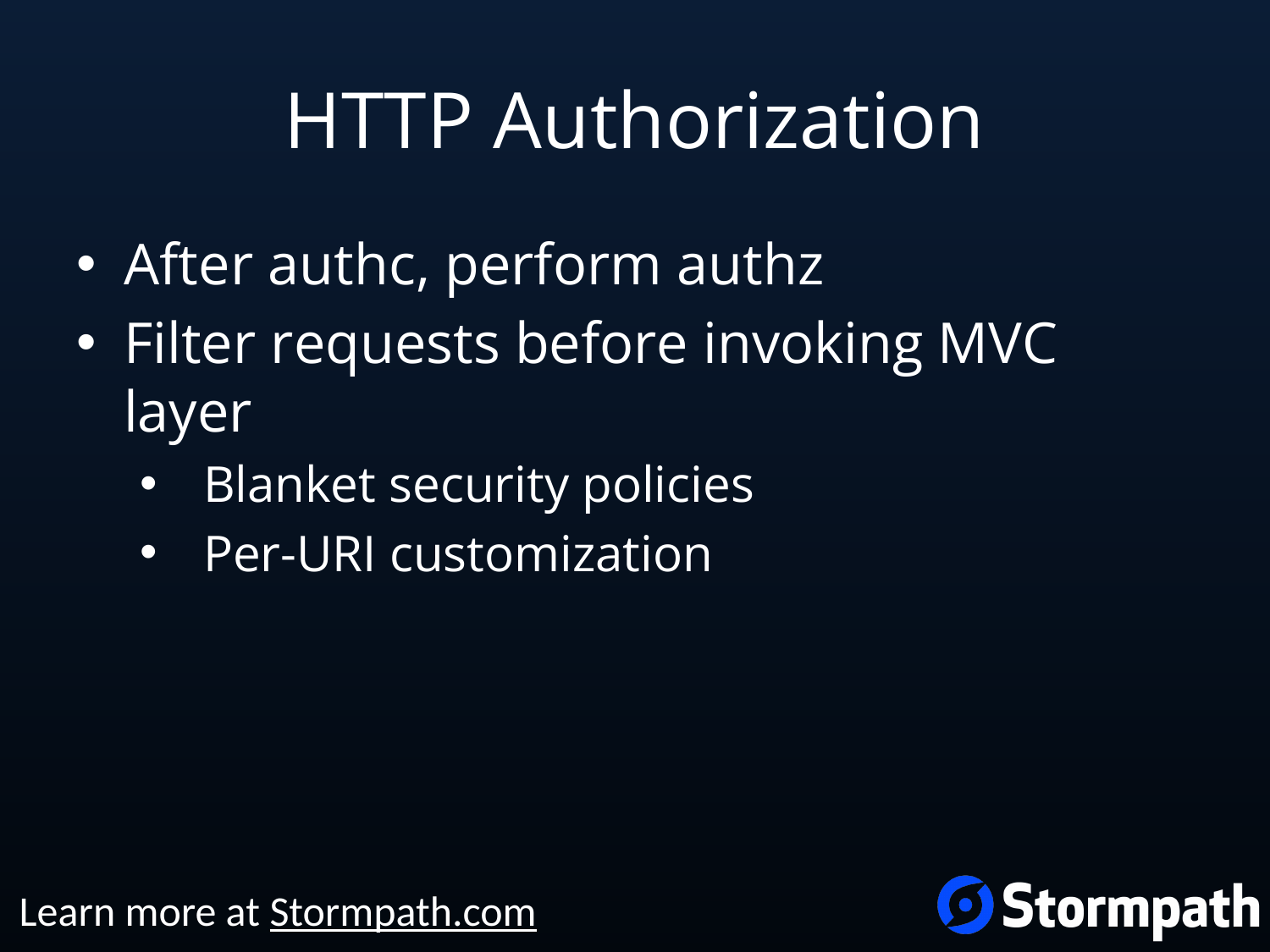

# HTTP Authorization
After authc, perform authz
Filter requests before invoking MVC layer
Blanket security policies
Per-URI customization
Learn more at Stormpath.com